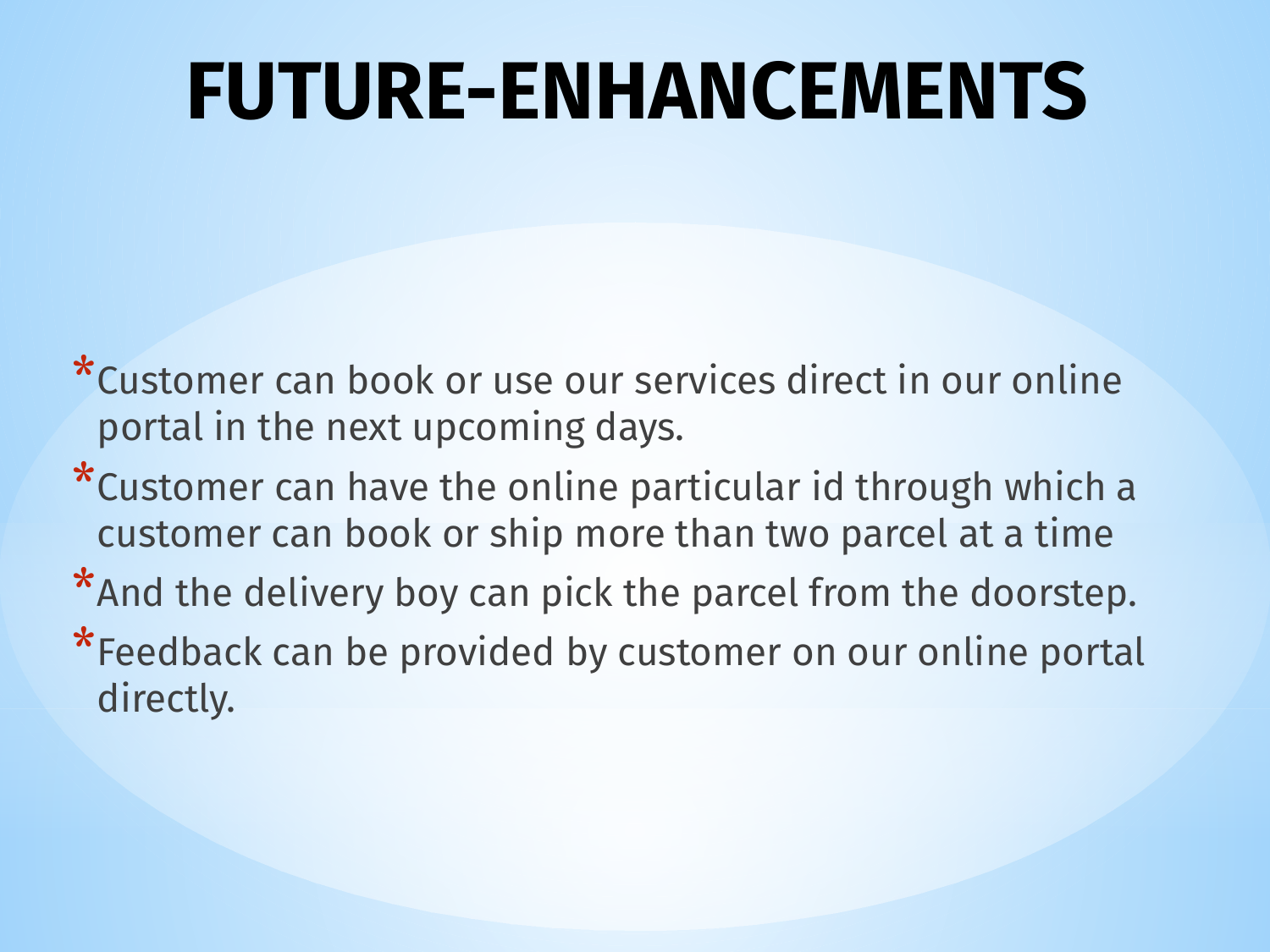

# FUTURE-ENHANCEMENTS
Customer can book or use our services direct in our online portal in the next upcoming days.
Customer can have the online particular id through which a customer can book or ship more than two parcel at a time
And the delivery boy can pick the parcel from the doorstep.
Feedback can be provided by customer on our online portal directly.